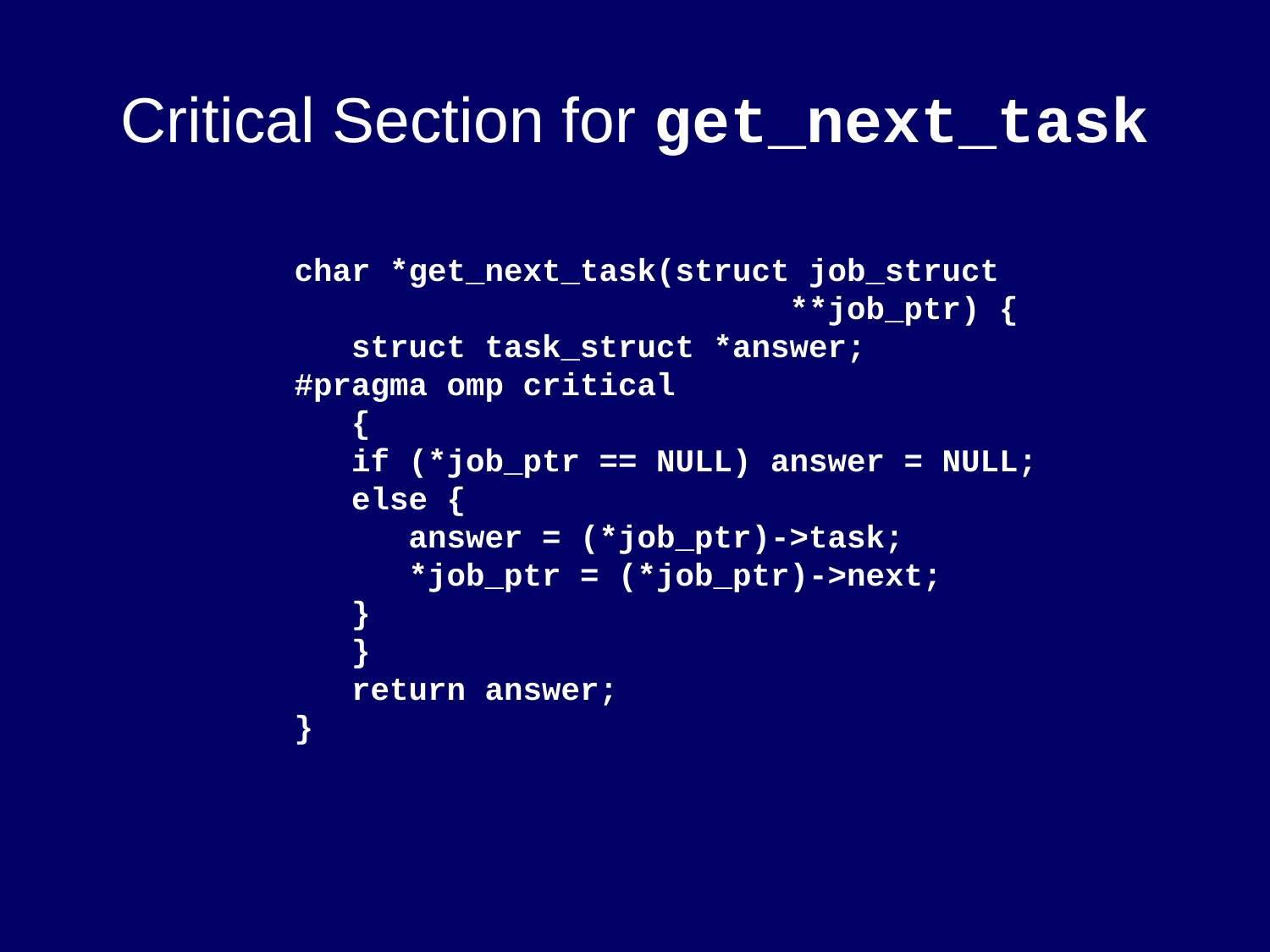

# Critical Section for get_next_task
char *get_next_task(struct job_struct
                          **job_ptr) {
   struct task_struct *answer;
#pragma omp critical
   {
   if (*job_ptr == NULL) answer = NULL;
   else {
      answer = (*job_ptr)->task;
      *job_ptr = (*job_ptr)->next;
   }
   }
   return answer;
}